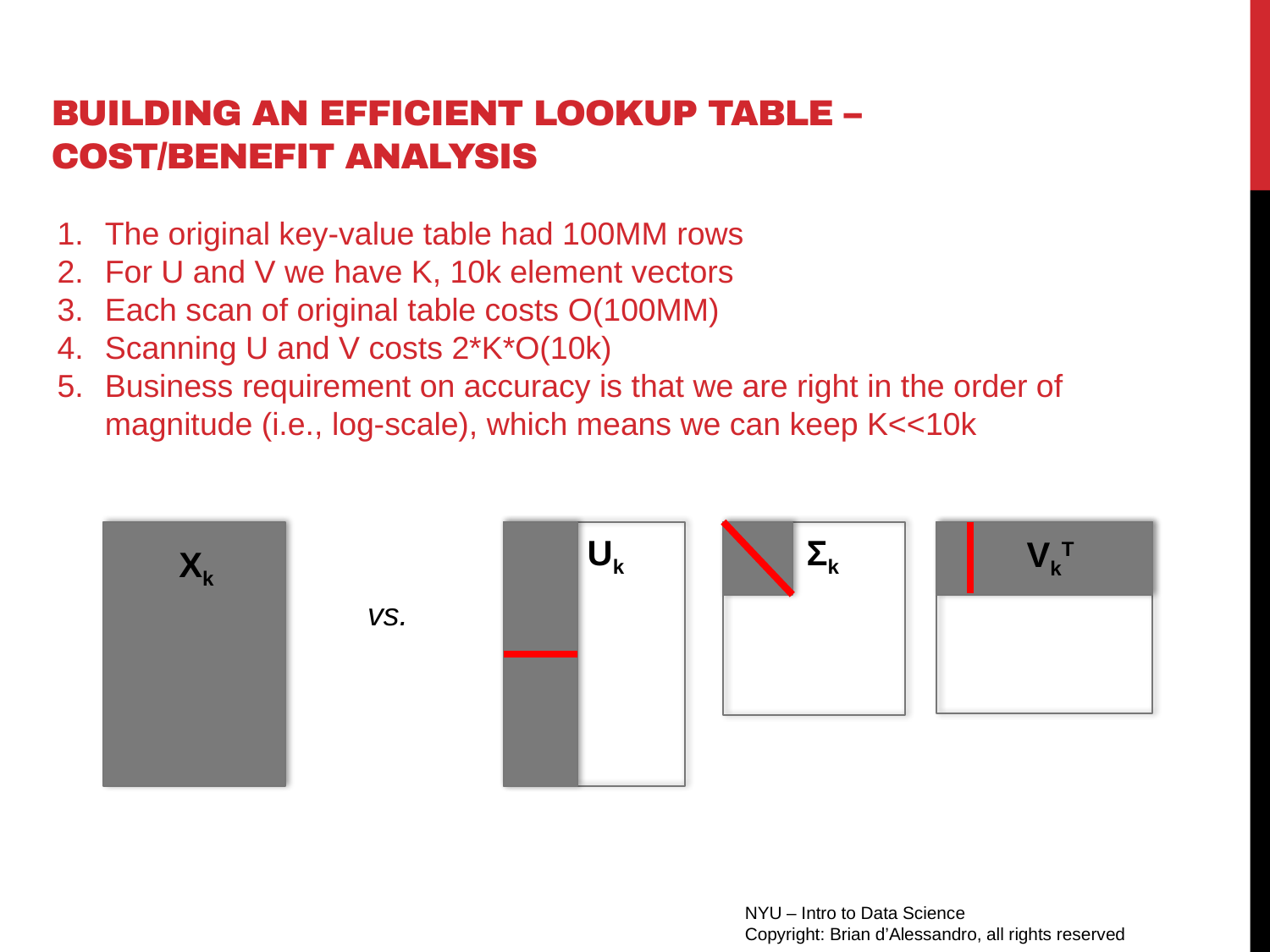

# building an efficient lookup table – cost/benefit analysis
The original key-value table had 100MM rows
For U and V we have K, 10k element vectors
Each scan of original table costs O(100MM)
Scanning U and V costs 2*K*O(10k)
Business requirement on accuracy is that we are right in the order of magnitude (i.e., log-scale), which means we can keep K<<10k

Uk
Σk
VkT

Xk
vs.